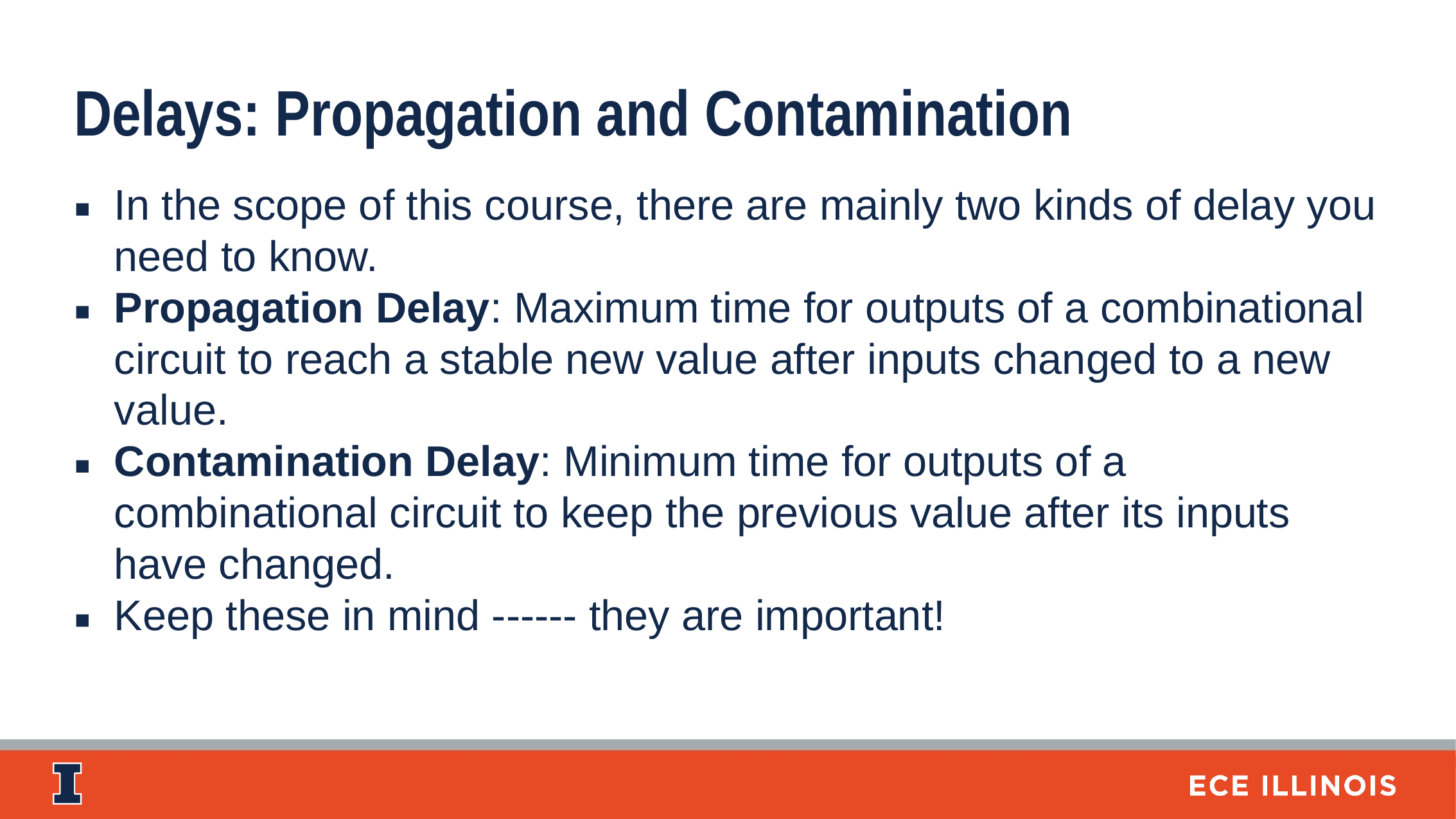

Delays: Propagation and Contamination
In the scope of this course, there are mainly two kinds of delay you need to know.
Propagation Delay: Maximum time for outputs of a combinational circuit to reach a stable new value after inputs changed to a new value.
Contamination Delay: Minimum time for outputs of a combinational circuit to keep the previous value after its inputs have changed.
Keep these in mind ------ they are important!